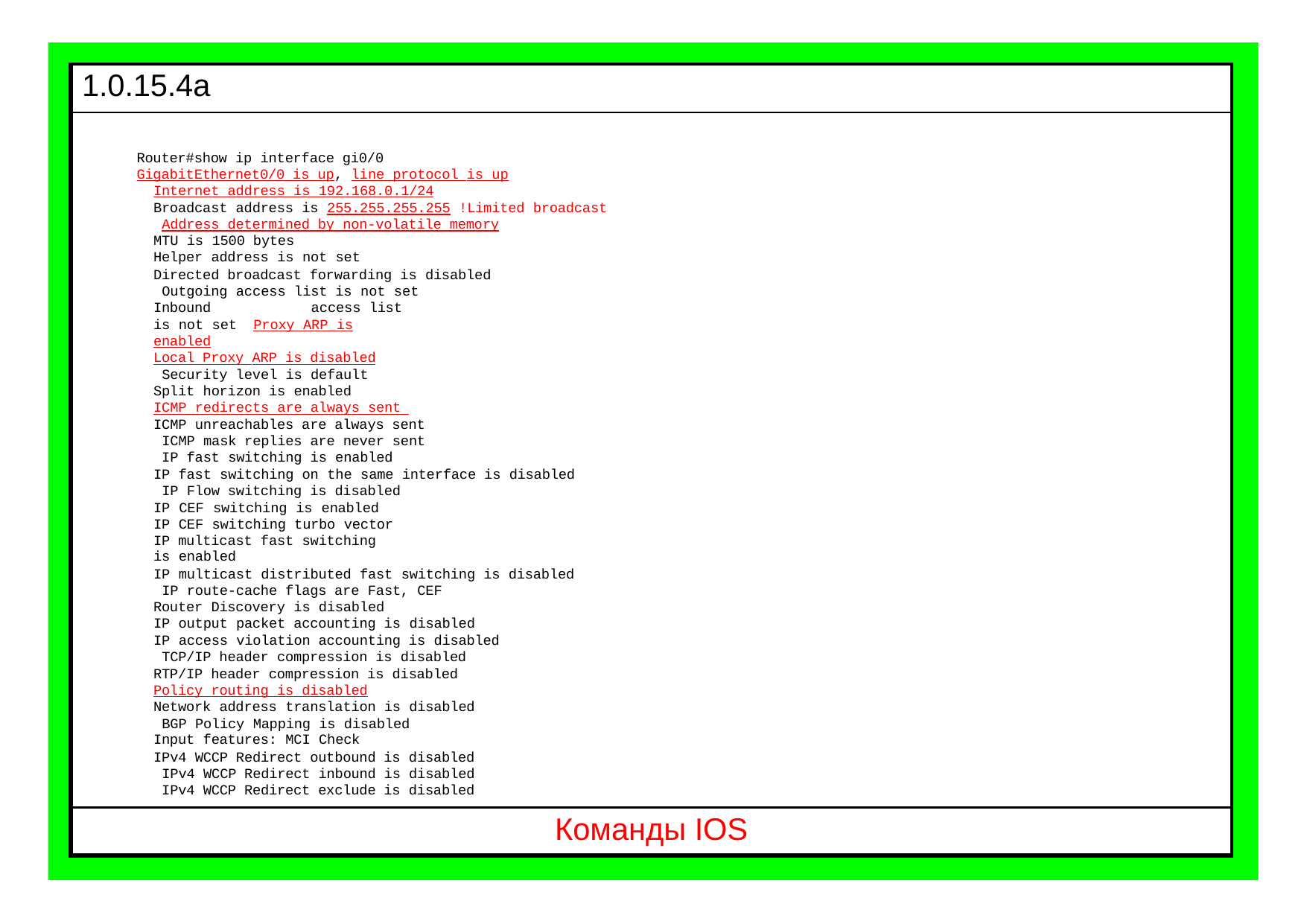

| 1.0.15.4a |
| --- |
| Router#show ip interface gi0/0 GigabitEthernet0/0 is up, line protocol is up Internet address is 192.168.0.1/24 Broadcast address is 255.255.255.255 !Limited broadcast Address determined by non-volatile memory MTU is 1500 bytes Helper address is not set Directed broadcast forwarding is disabled Outgoing access list is not set Inbound access list is not set Proxy ARP is enabled Local Proxy ARP is disabled Security level is default Split horizon is enabled ICMP redirects are always sent ICMP unreachables are always sent ICMP mask replies are never sent IP fast switching is enabled IP fast switching on the same interface is disabled IP Flow switching is disabled IP CEF switching is enabled IP CEF switching turbo vector IP multicast fast switching is enabled IP multicast distributed fast switching is disabled IP route-cache flags are Fast, CEF Router Discovery is disabled IP output packet accounting is disabled IP access violation accounting is disabled TCP/IP header compression is disabled RTP/IP header compression is disabled Policy routing is disabled Network address translation is disabled BGP Policy Mapping is disabled Input features: MCI Check IPv4 WCCP Redirect outbound is disabled IPv4 WCCP Redirect inbound is disabled IPv4 WCCP Redirect exclude is disabled |
| Команды IOS |